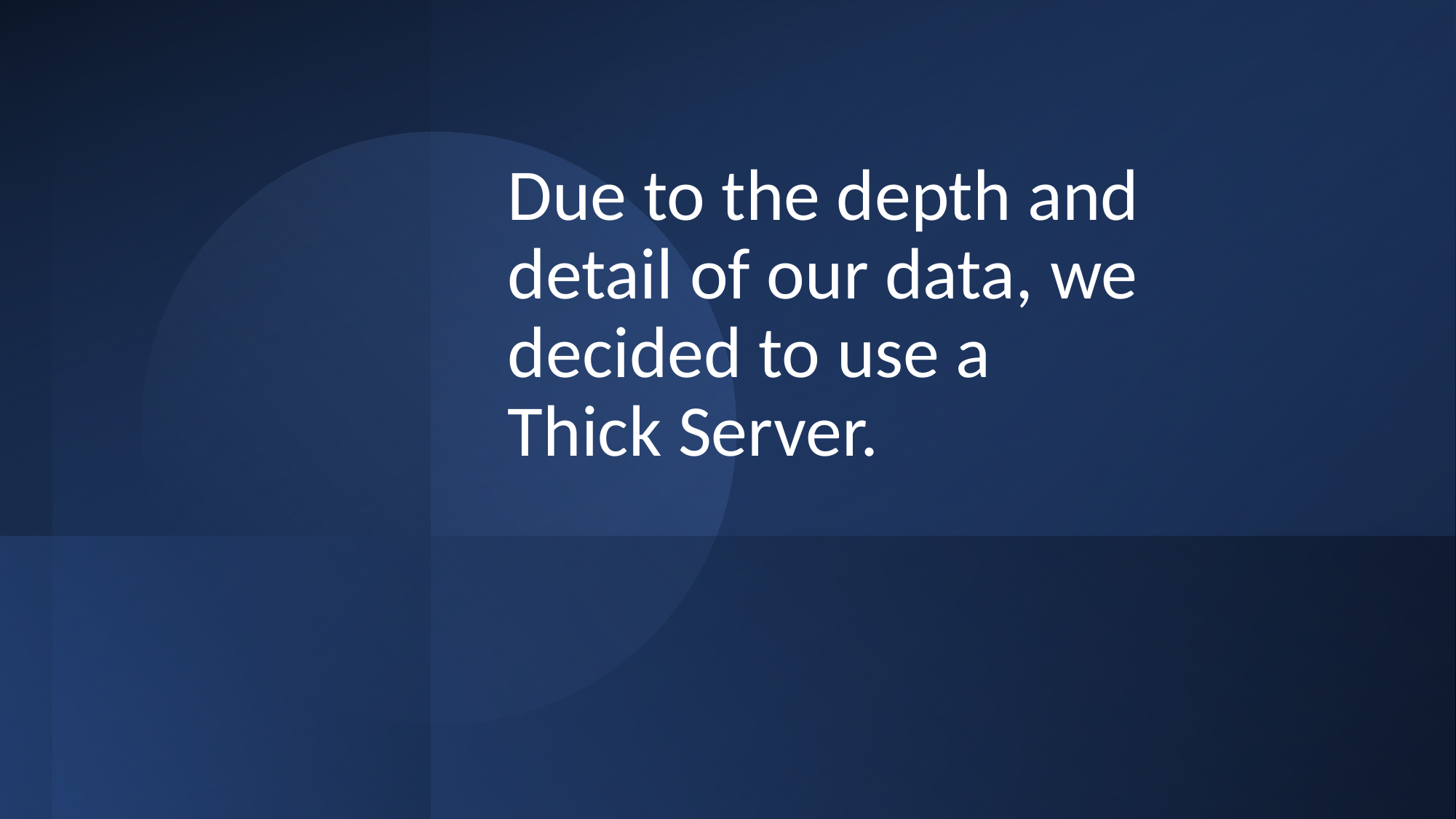

# Due to the depth and detail of our data, we decided to use a Thick Server.